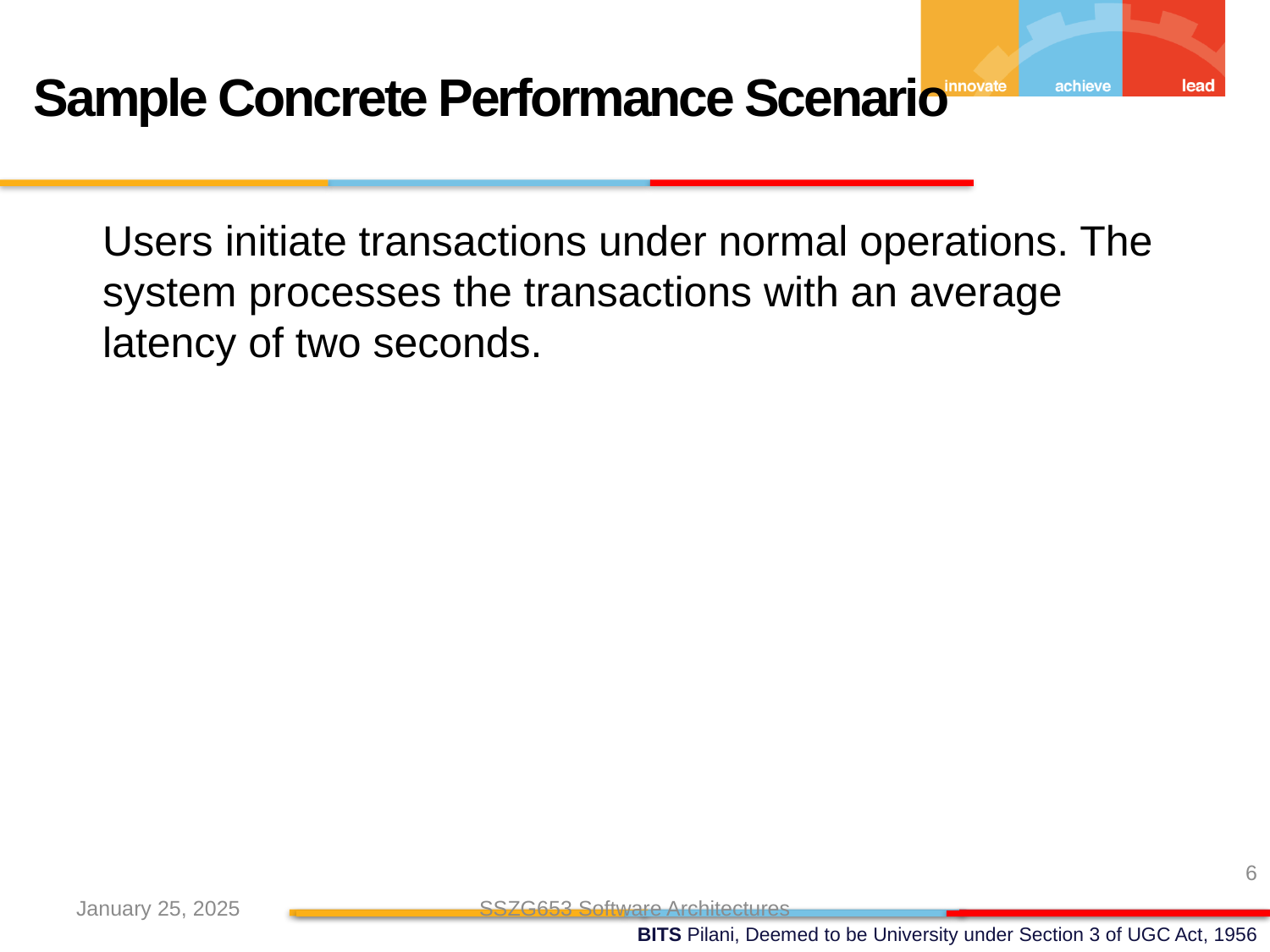

Sample Concrete Performance Scenario
	Users initiate transactions under normal operations. The system processes the transactions with an average latency of two seconds.
6
January 25, 2025
SSZG653 Software Architectures